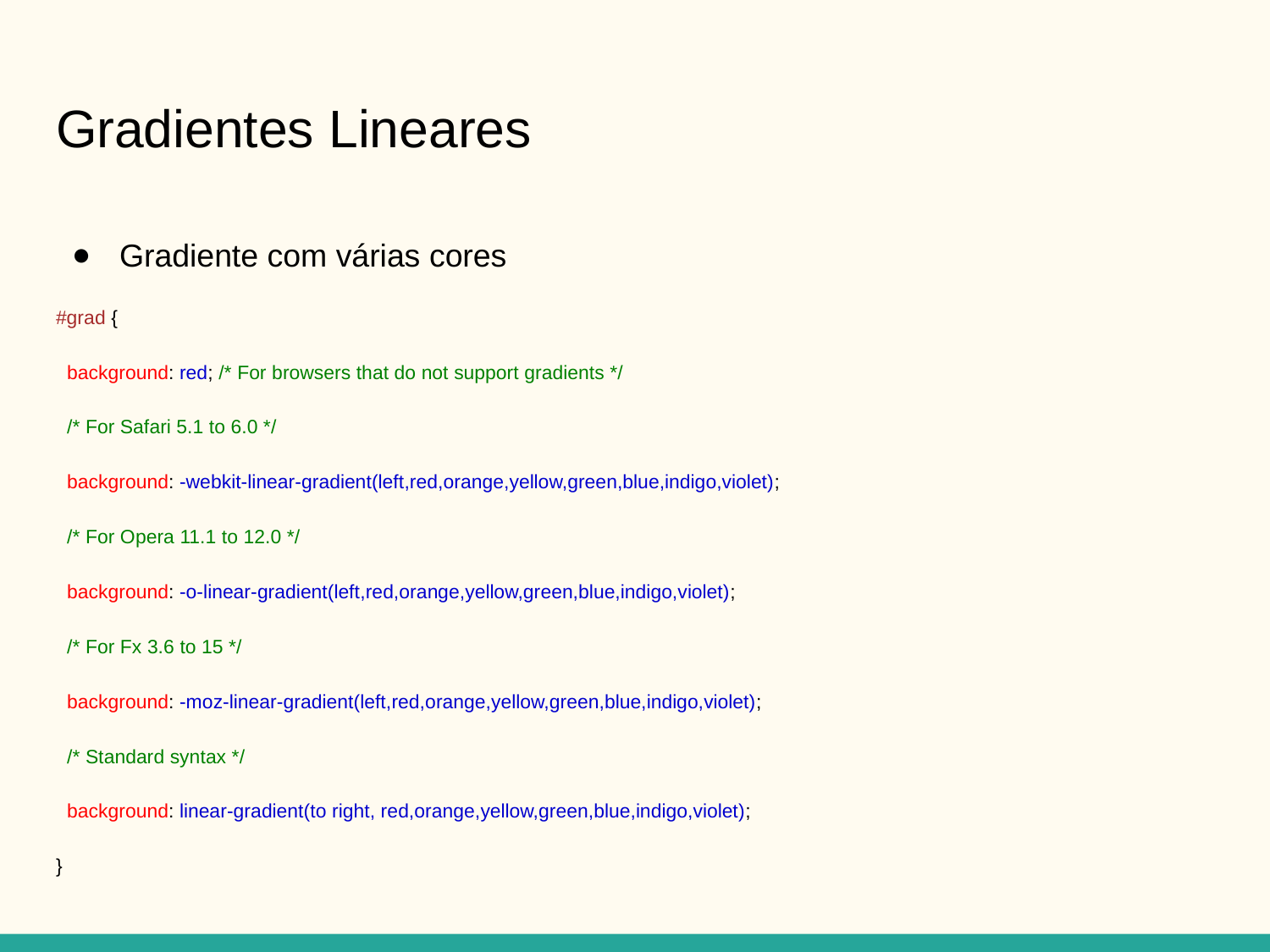

# Gradientes Lineares
Gradiente com várias cores
#grad {
  background: red; /* For browsers that do not support gradients */
  /* For Safari 5.1 to 6.0 */
  background: -webkit-linear-gradient(left,red,orange,yellow,green,blue,indigo,violet);
  /* For Opera 11.1 to 12.0 */
  background: -o-linear-gradient(left,red,orange,yellow,green,blue,indigo,violet);
  /* For Fx 3.6 to 15 */
  background: -moz-linear-gradient(left,red,orange,yellow,green,blue,indigo,violet);
  /* Standard syntax */
  background: linear-gradient(to right, red,orange,yellow,green,blue,indigo,violet);
}